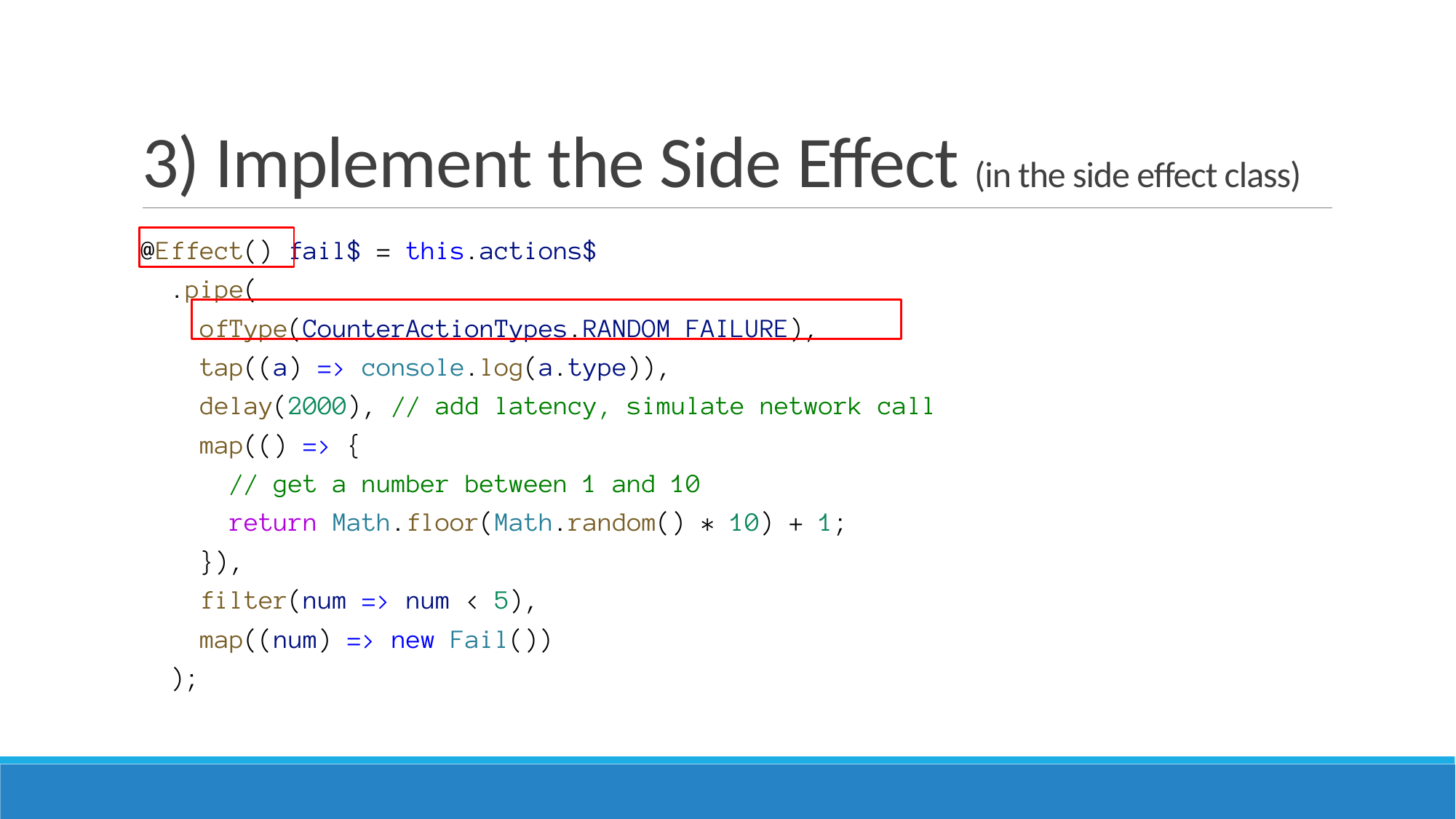

# 3) Implement the Side Effect (in the side effect class)
@Effect() fail$ = this.actions$
  .pipe(
    ofType(CounterActionTypes.RANDOM_FAILURE),
    tap((a) => console.log(a.type)),
    delay(2000), // add latency, simulate network call
    map(() => {
      // get a number between 1 and 10
      return Math.floor(Math.random() * 10) + 1;
    }),
    filter(num => num < 5),
    map((num) => new Fail())
  );